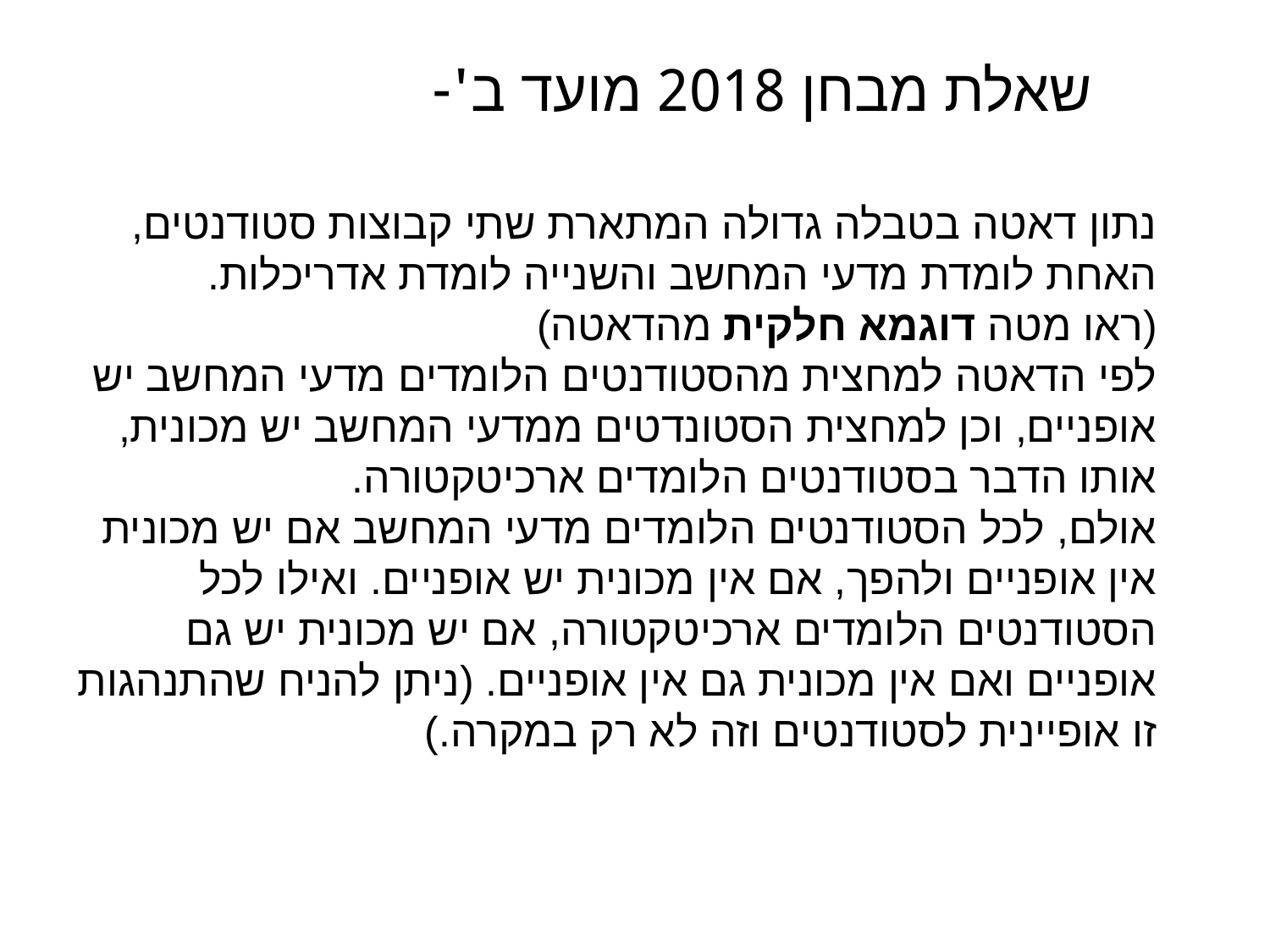

# שאלת מבחן 2018 מועד ב'-
נתון דאטה בטבלה גדולה המתארת שתי קבוצות סטודנטים, האחת לומדת מדעי המחשב והשנייה לומדת אדריכלות.
(ראו מטה דוגמא חלקית מהדאטה)
לפי הדאטה למחצית מהסטודנטים הלומדים מדעי המחשב יש אופניים, וכן למחצית הסטונדטים ממדעי המחשב יש מכונית, אותו הדבר בסטודנטים הלומדים ארכיטקטורה.
אולם, לכל הסטודנטים הלומדים מדעי המחשב אם יש מכונית אין אופניים ולהפך, אם אין מכונית יש אופניים. ואילו לכל הסטודנטים הלומדים ארכיטקטורה, אם יש מכונית יש גם אופניים ואם אין מכונית גם אין אופניים. (ניתן להניח שהתנהגות זו אופיינית לסטודנטים וזה לא רק במקרה.)